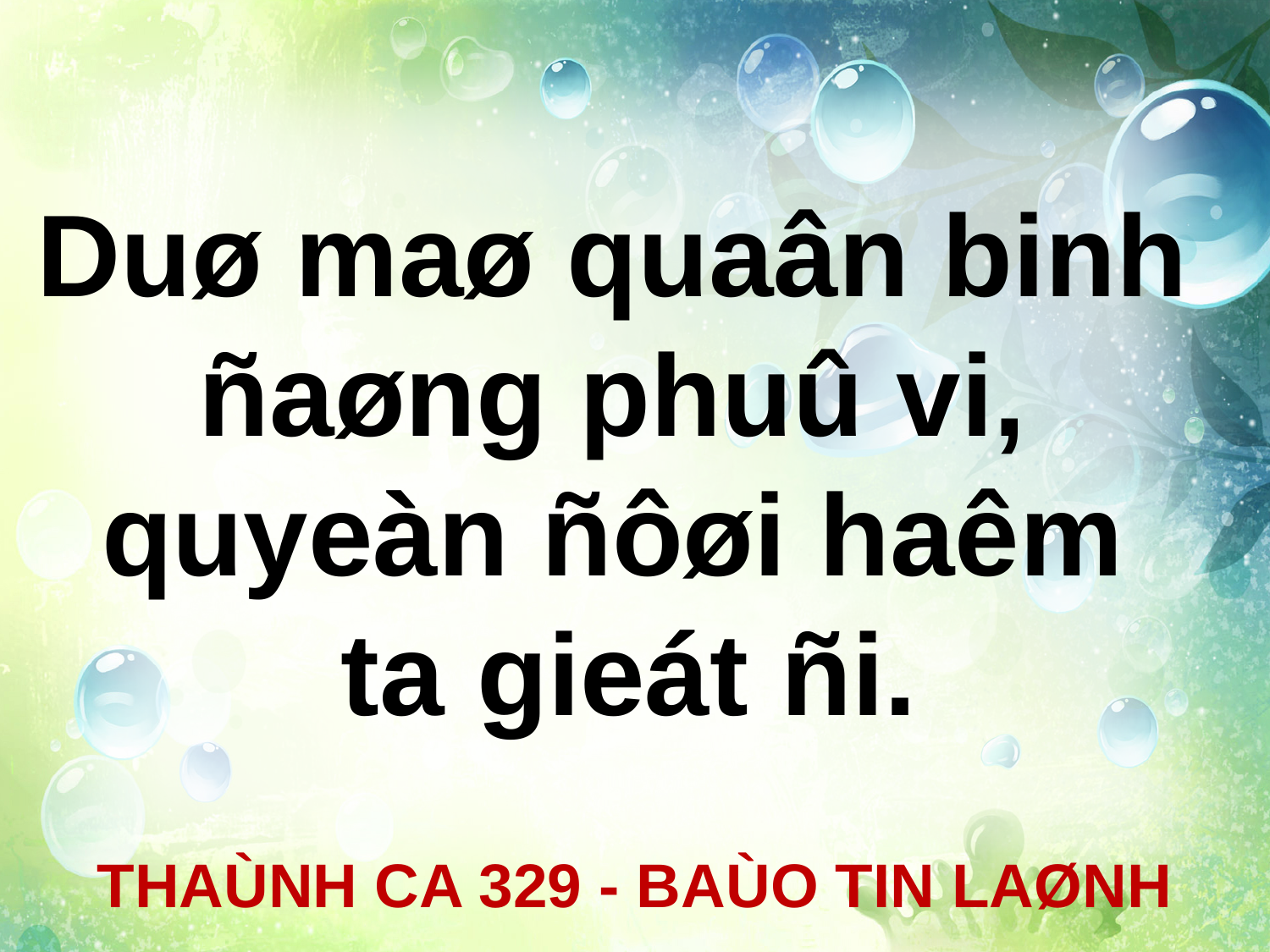

Duø maø quaân binh
ñaøng phuû vi,
quyeàn ñôøi haêm
ta gieát ñi.
THAÙNH CA 329 - BAÙO TIN LAØNH